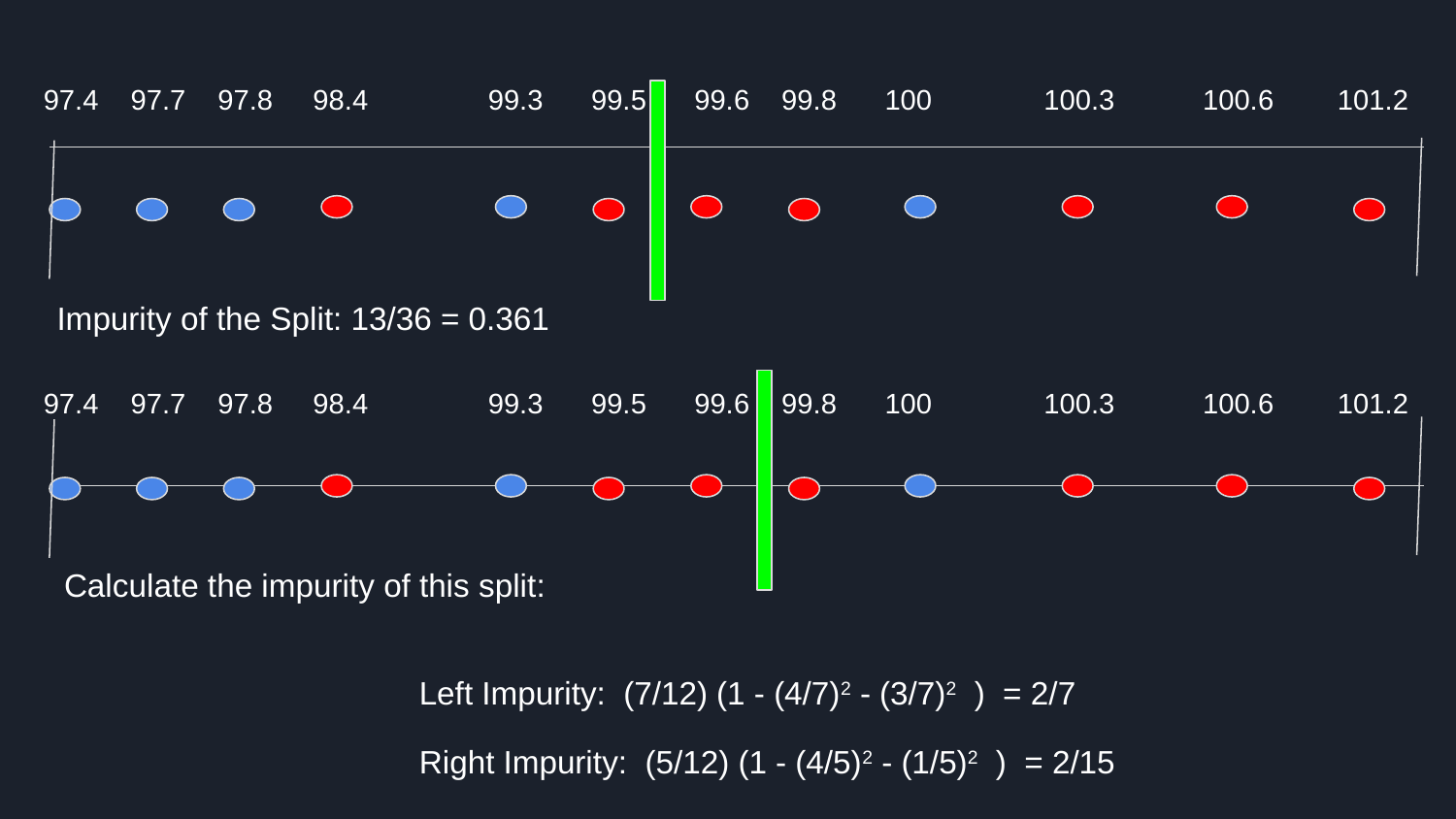

Selling your idea
   97.4    97.7    97.8     98.4               99.3      99.5      99.6    99.8      100              100.3           100.6        101.2

Impurity of the Split: 13/36 = 0.361

   97.4    97.7    97.8     98.4               99.3      99.5      99.6    99.8      100              100.3           100.6        101.2

Calculate the impurity of this split:
Left Impurity:  (7/12) (1 - (4/7)2 - (3/7)2  )  = 2/7
Right Impurity:  (5/12) (1 - (4/5)2 - (1/5)2  )  = 2/15